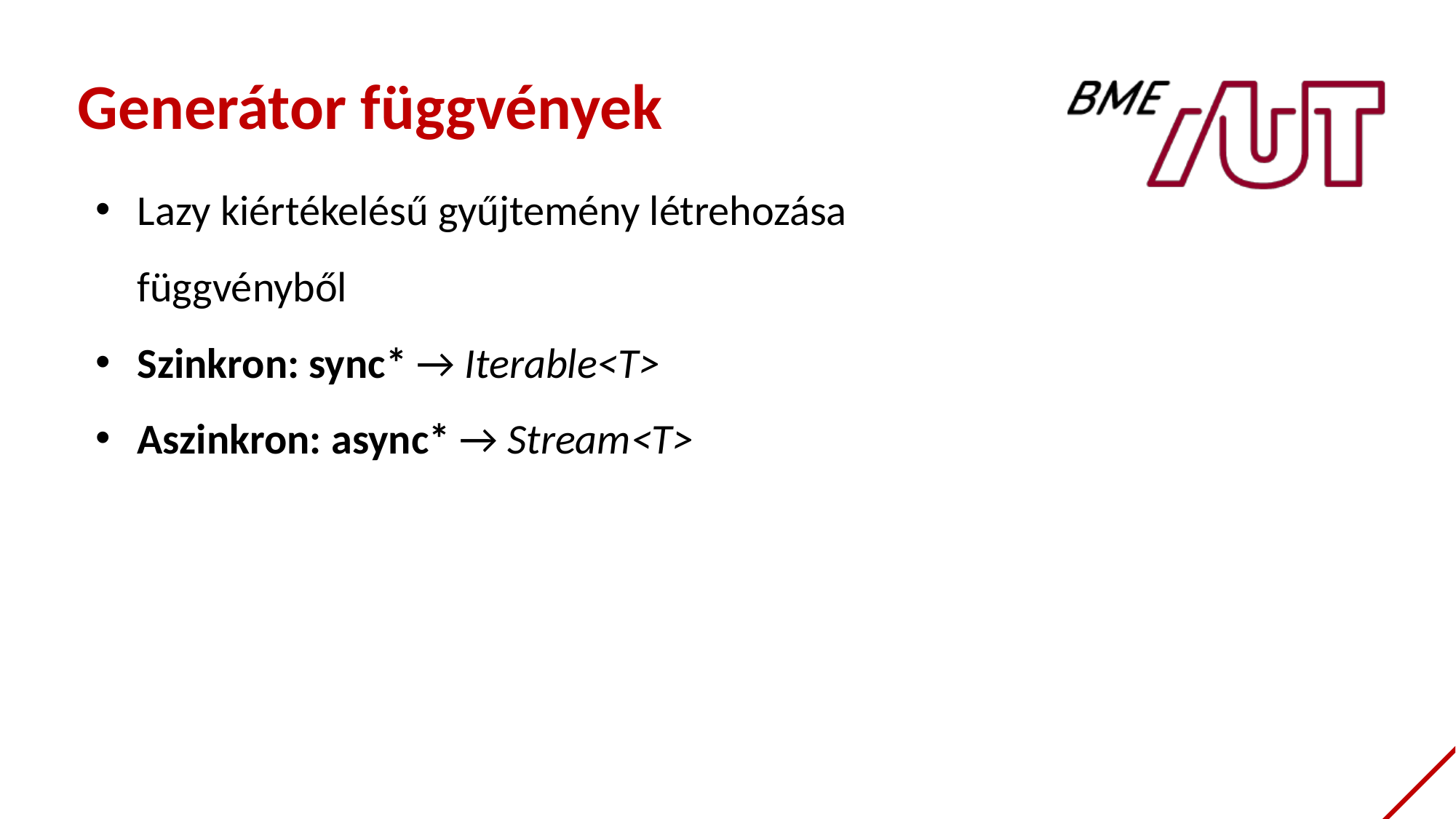

Generátor függvények
Lazy kiértékelésű gyűjtemény létrehozása függvényből
Szinkron: sync* → Iterable<T>
Aszinkron: async* → Stream<T>